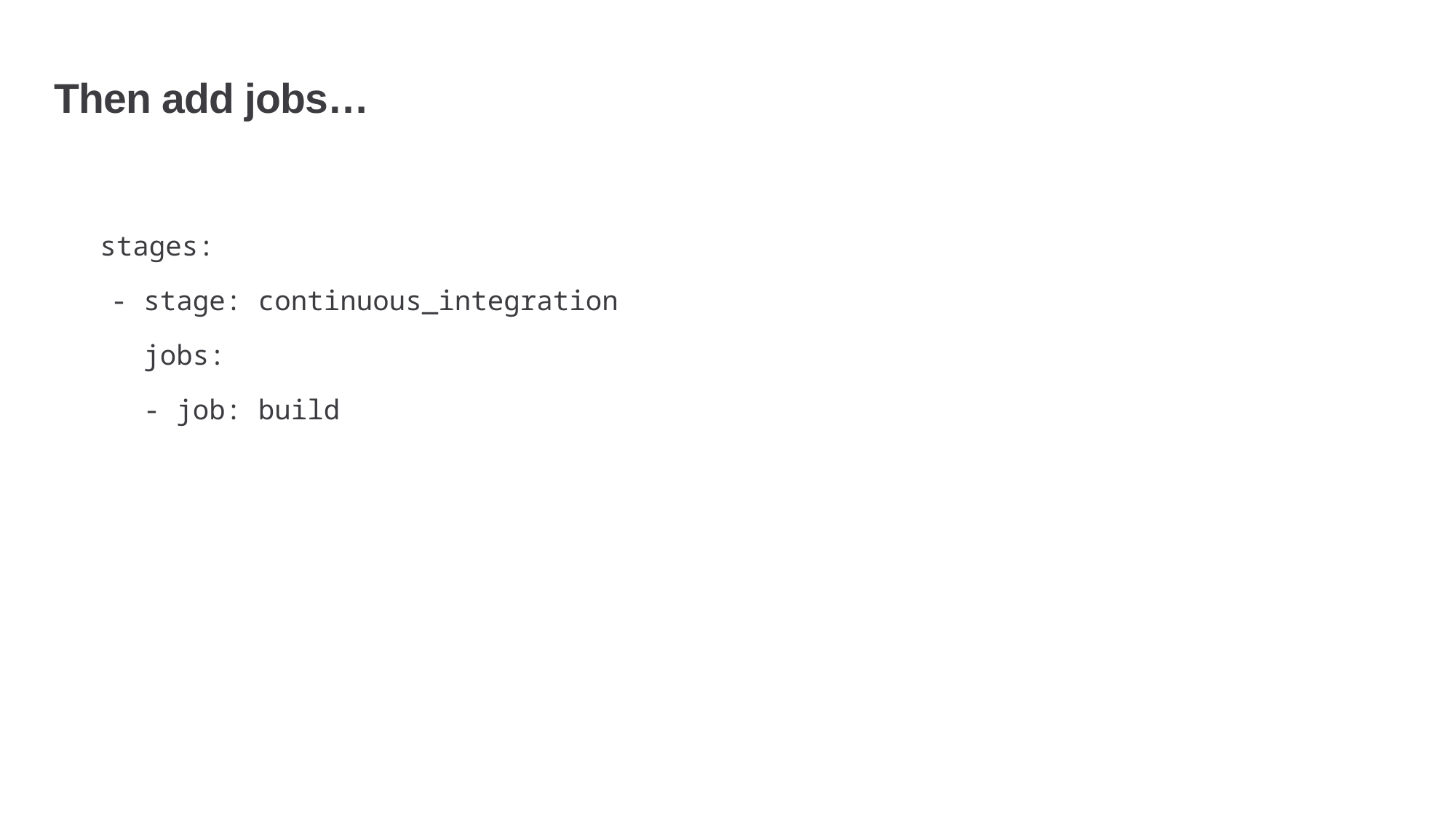

# Then add jobs…
stages:
- stage: continuous_integration
  jobs:
  - job: build